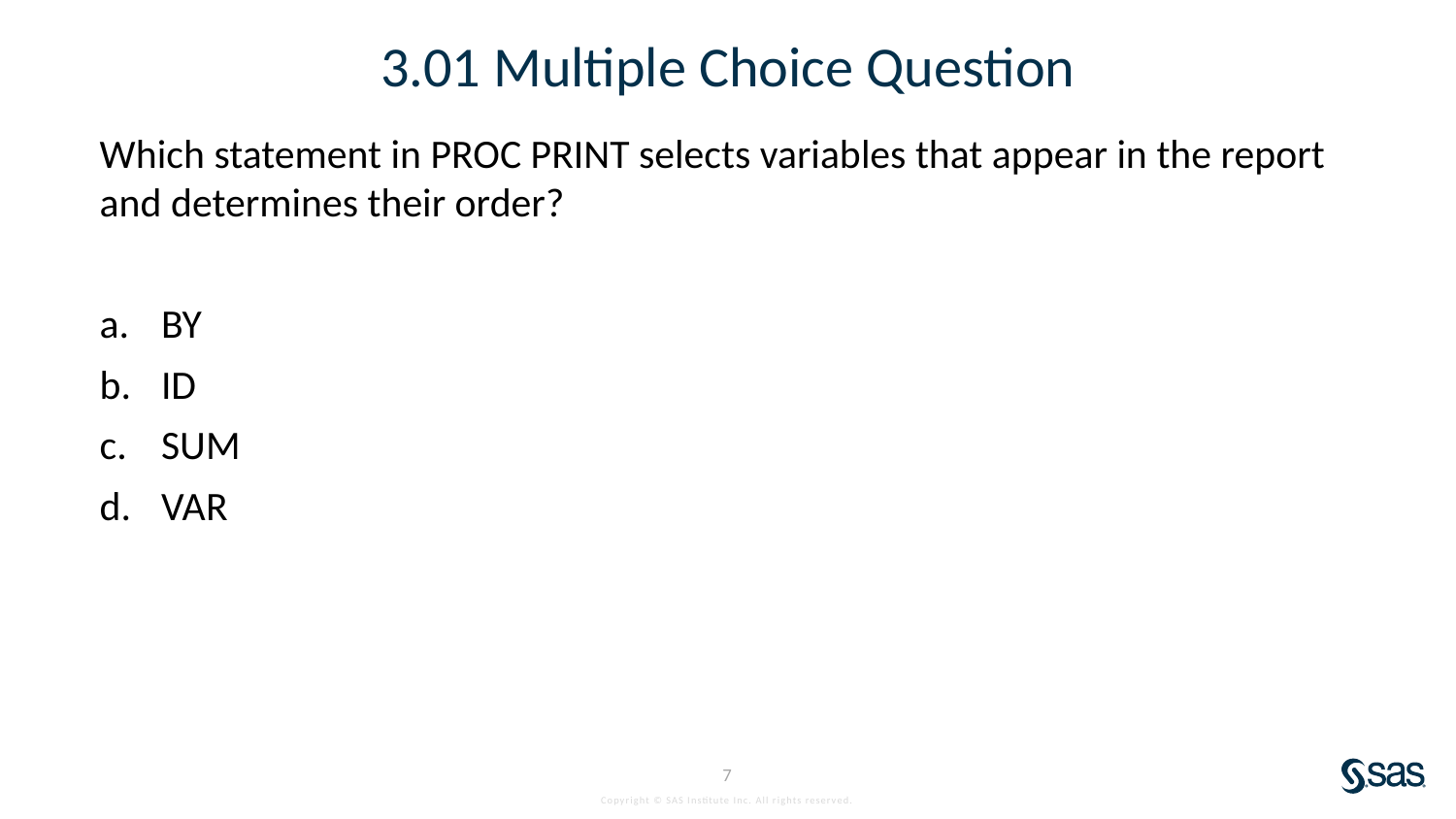

# 3.01 Multiple Choice Question
Which statement in PROC PRINT selects variables that appear in the report and determines their order?

BY
ID
SUM
VAR